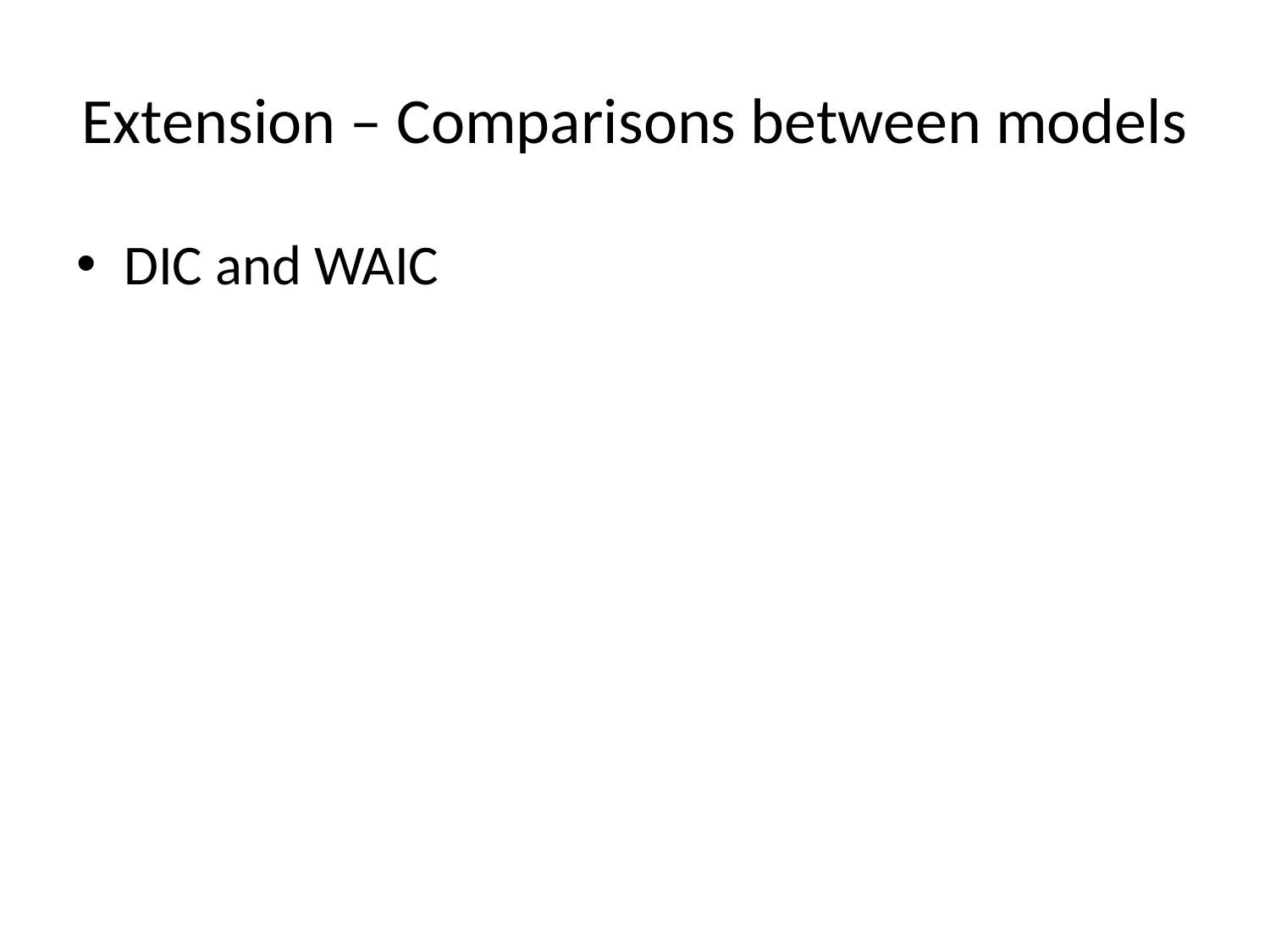

# Extension – Comparisons between models
DIC and WAIC